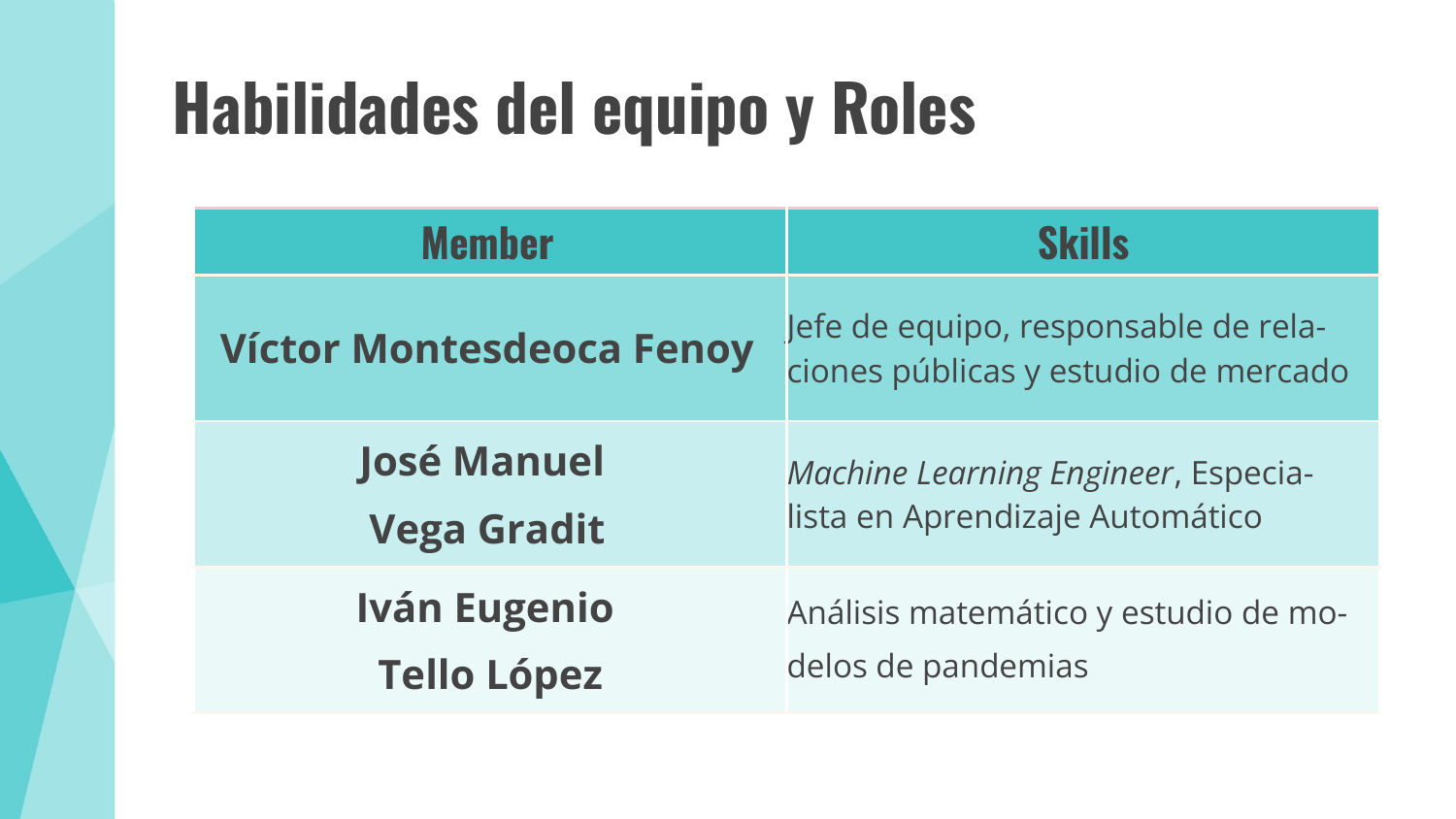

# Habilidades del equipo y Roles
| Member | Skills |
| --- | --- |
| Víctor Montesdeoca Fenoy | Jefe de equipo, responsable de rela- ciones públicas y estudio de mercado |
| José Manuel Vega Gradit | Machine Learning Engineer, Especia- lista en Aprendizaje Automático |
| Iván Eugenio Tello López | Análisis matemático y estudio de mo- delos de pandemias |